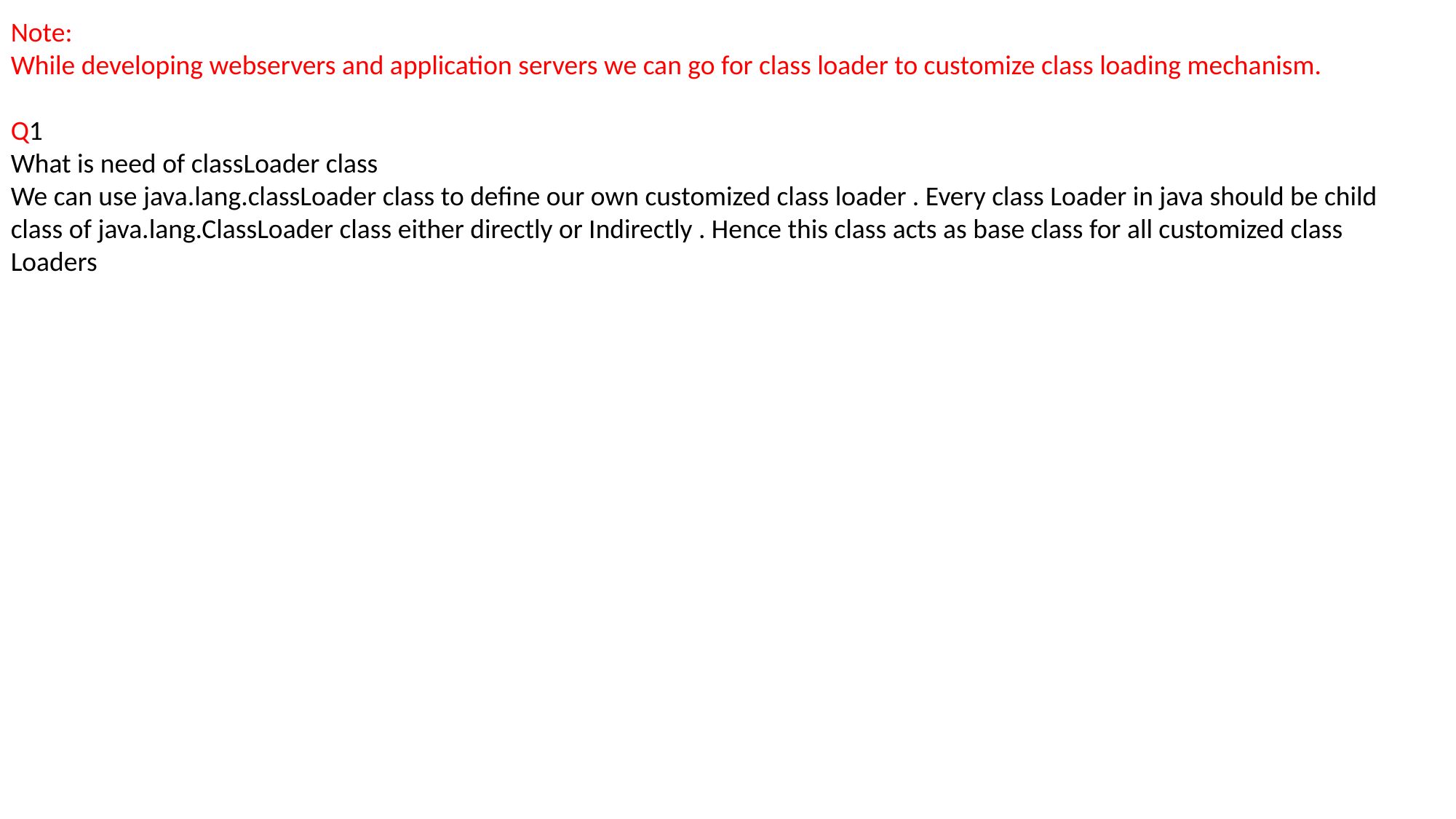

Note:
While developing webservers and application servers we can go for class loader to customize class loading mechanism.

Q1
What is need of classLoader class
We can use java.lang.classLoader class to define our own customized class loader . Every class Loader in java should be child class of java.lang.ClassLoader class either directly or Indirectly . Hence this class acts as base class for all customized class Loaders